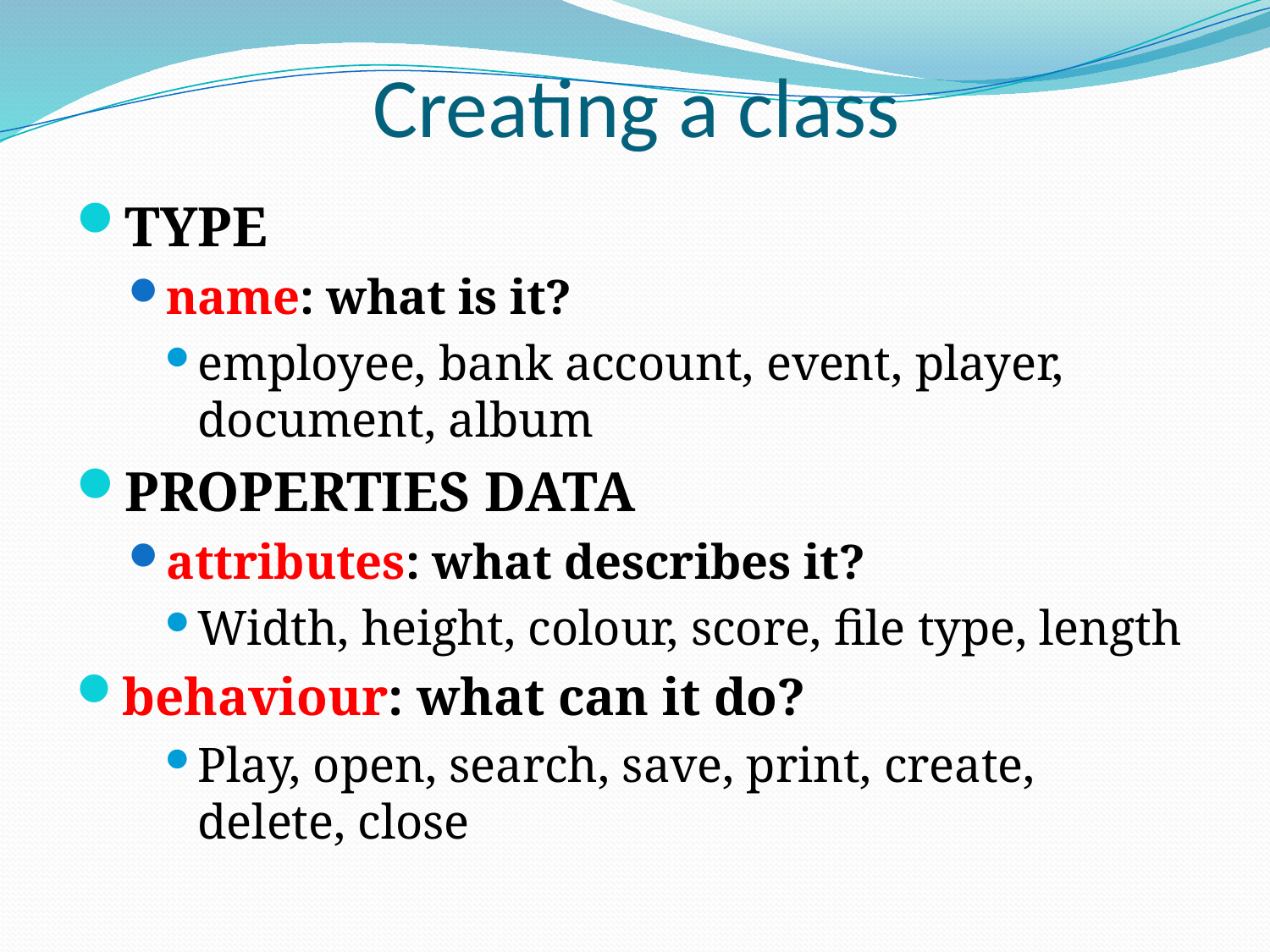

# Creating a class
TYPE
name: what is it?
employee, bank account, event, player, document, album
PROPERTIES DATA
attributes: what describes it?
Width, height, colour, score, file type, length
behaviour: what can it do?
Play, open, search, save, print, create, delete, close